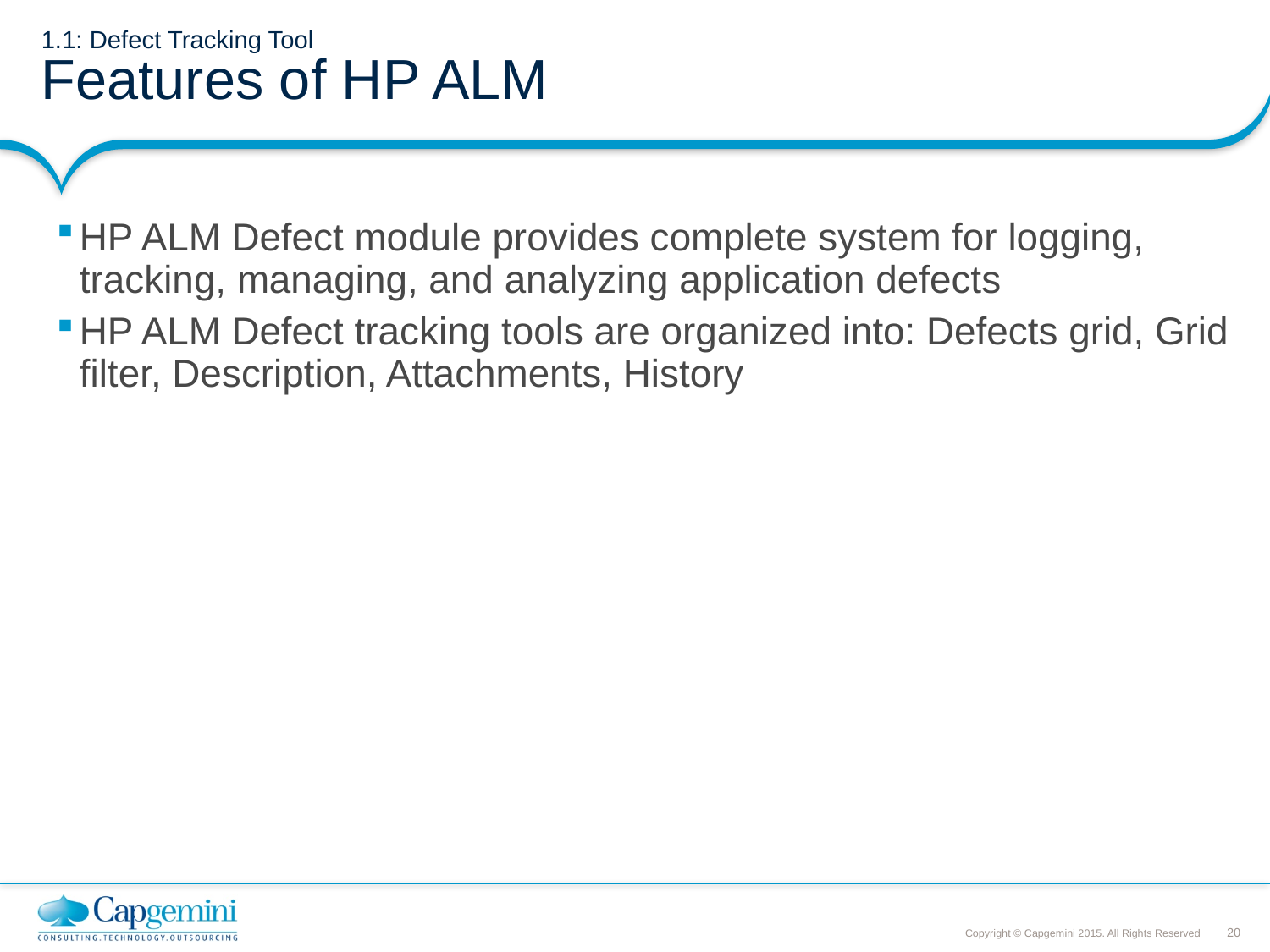

# 1.1: Defect Tracking Tool Features of HP ALM
HP ALM Defect module provides complete system for logging, tracking, managing, and analyzing application defects
HP ALM Defect tracking tools are organized into: Defects grid, Grid filter, Description, Attachments, History